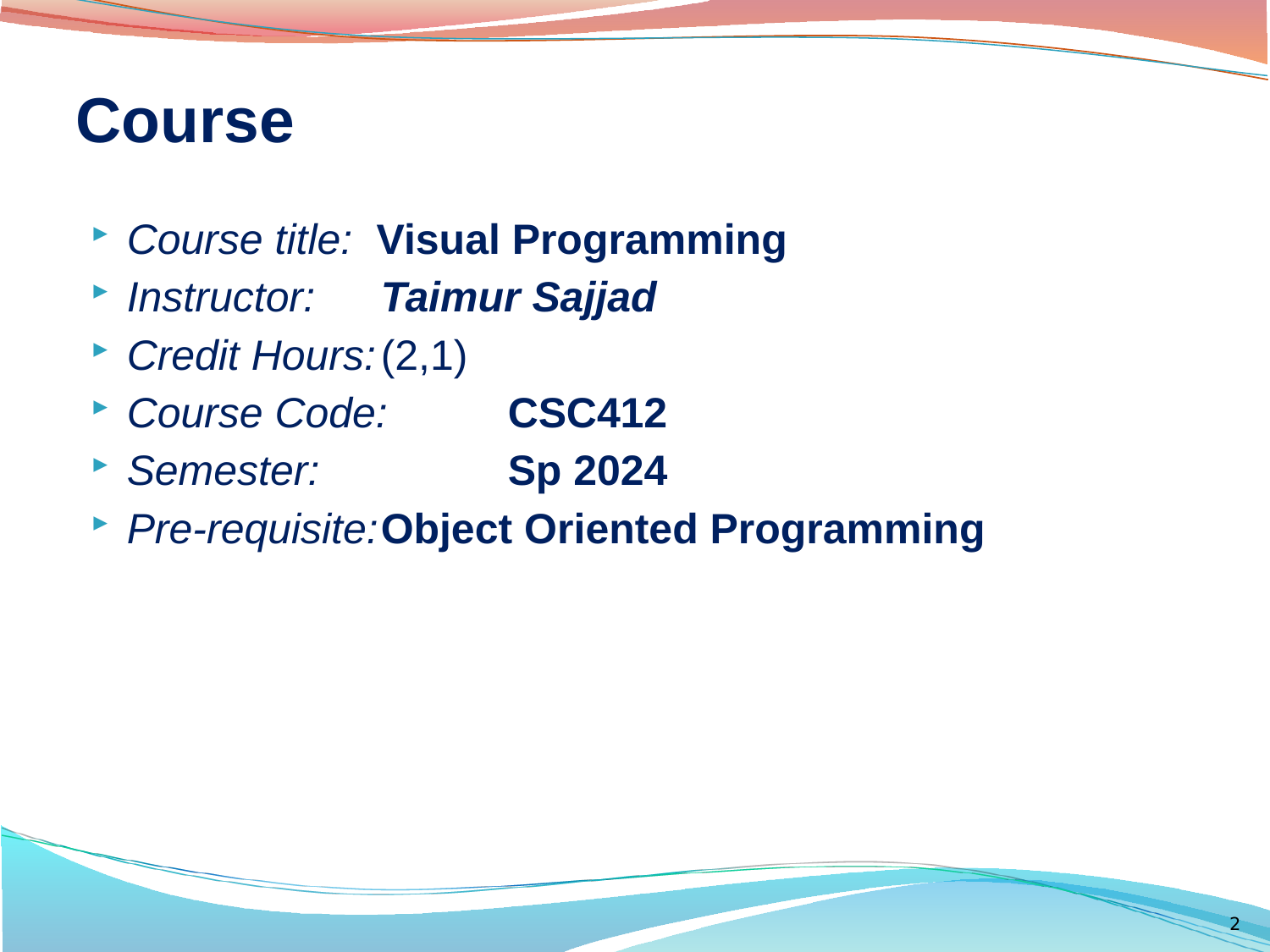

# Course
Course title:  Visual Programming
Instructor:	Taimur Sajjad
Credit Hours:	(2,1)
Course Code: 	CSC412
Semester:		Sp 2024
Pre-requisite:	Object Oriented Programming

2